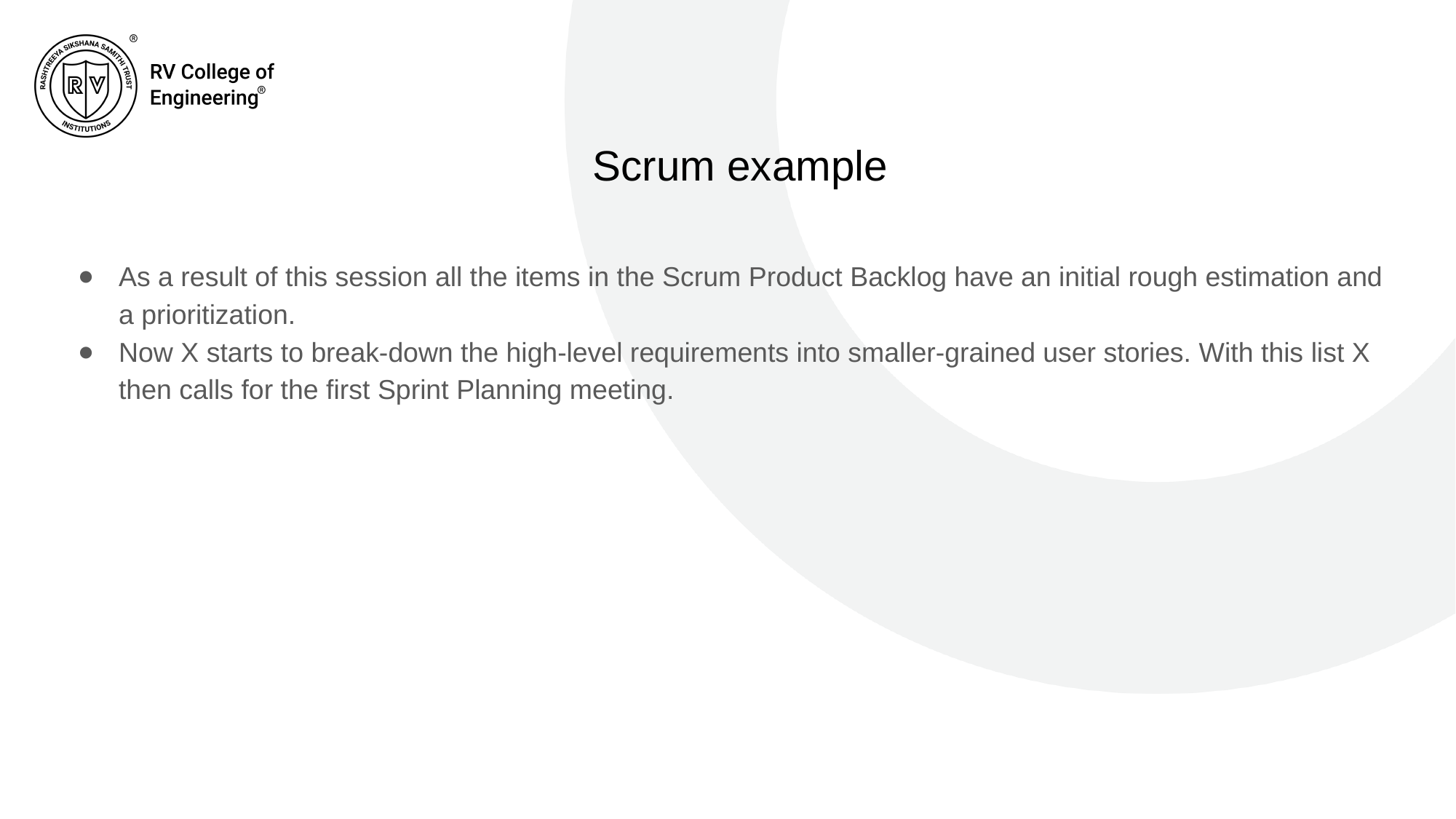

# Scrum example
As a result of this session all the items in the Scrum Product Backlog have an initial rough estimation and a prioritization.
Now X starts to break-down the high-level requirements into smaller-grained user stories. With this list X then calls for the first Sprint Planning meeting.